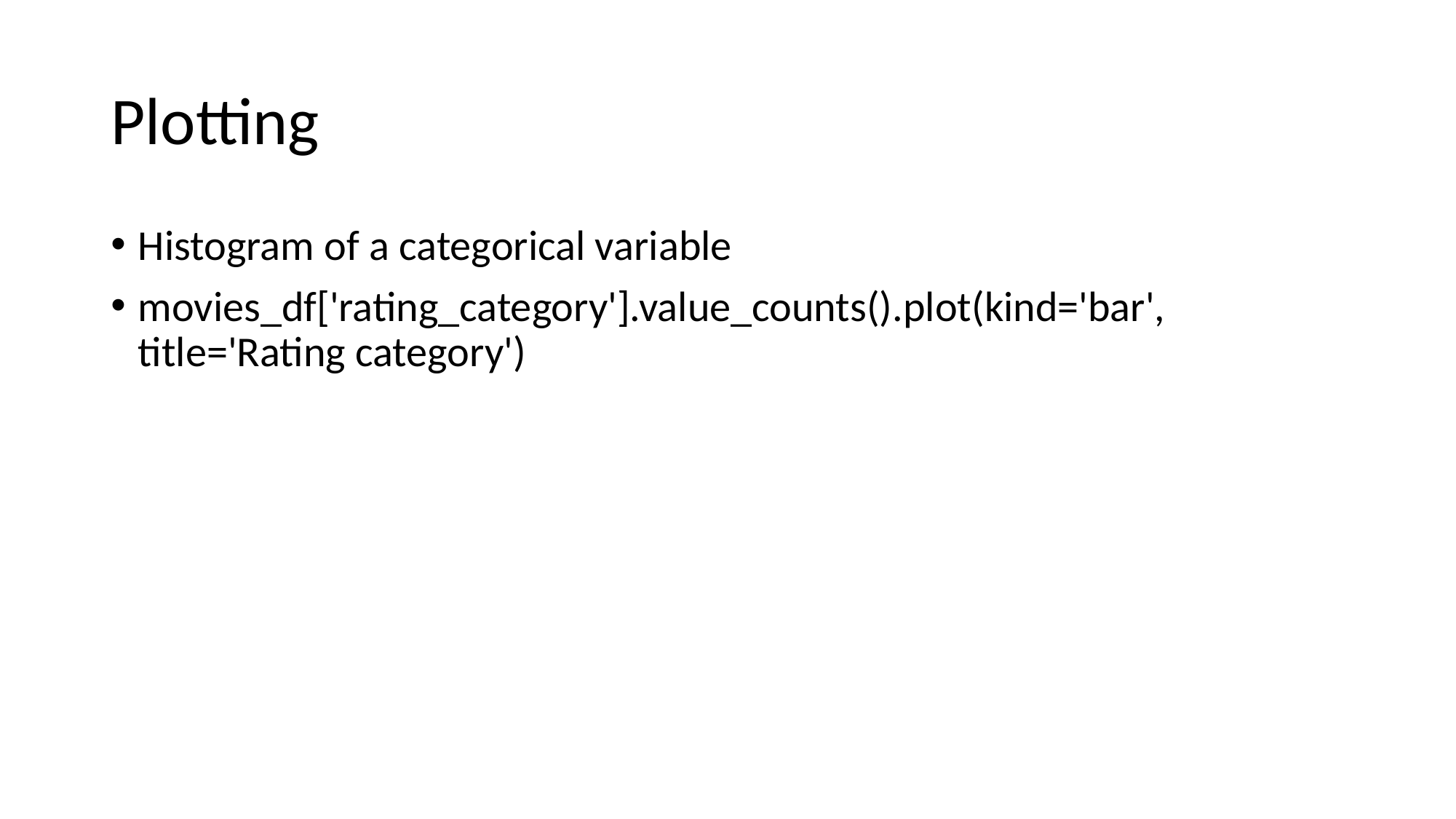

# Plotting
Histogram of a categorical variable
movies_df['rating_category'].value_counts().plot(kind='bar', title='Rating category')